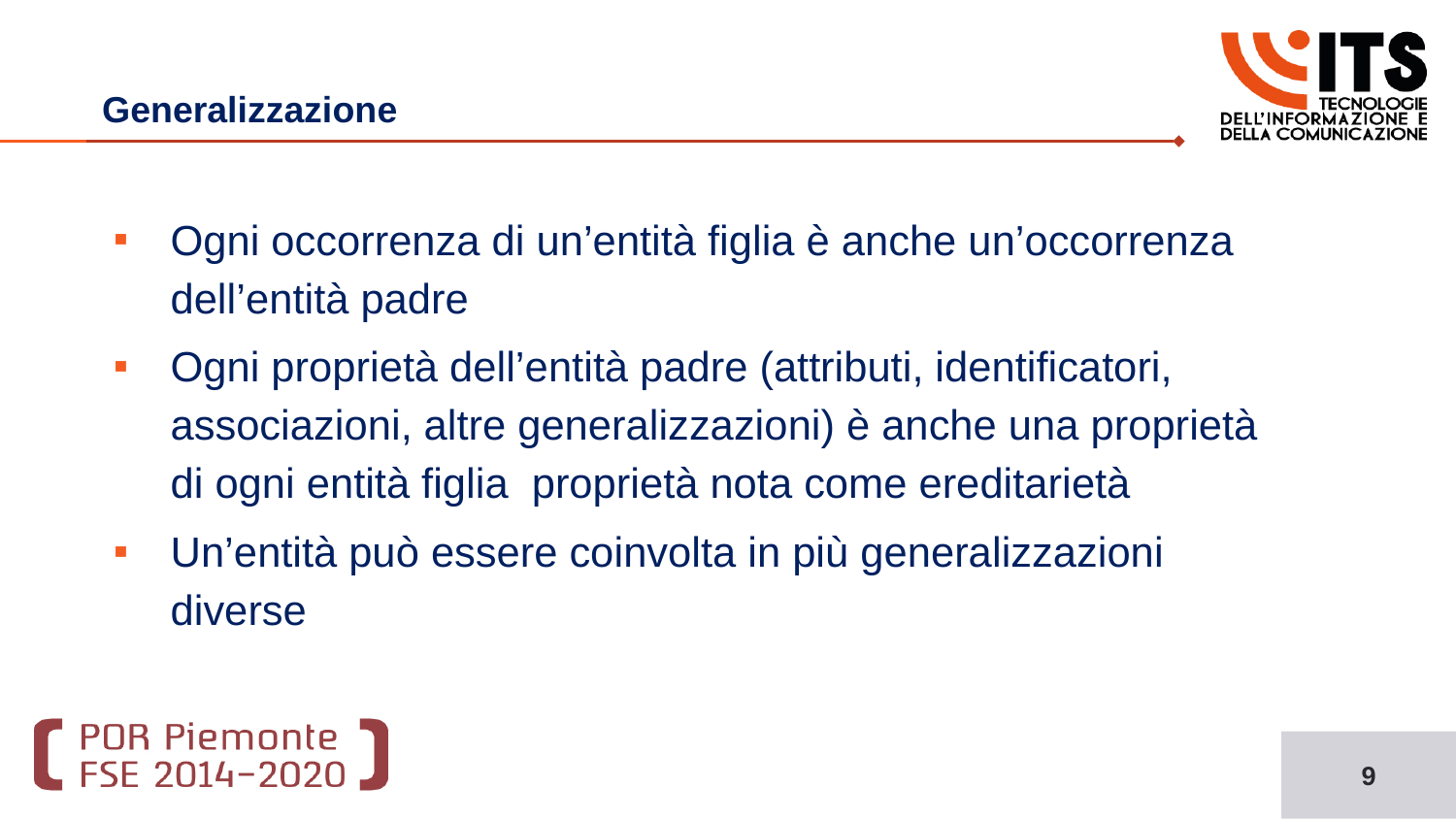

Basi di Dati
# Generalizzazione
Ogni occorrenza di un’entità figlia è anche un’occorrenza dell’entità padre
Ogni proprietà dell’entità padre (attributi, identificatori, associazioni, altre generalizzazioni) è anche una proprietà di ogni entità figlia  proprietà nota come ereditarietà
Un’entità può essere coinvolta in più generalizzazioni diverse

9